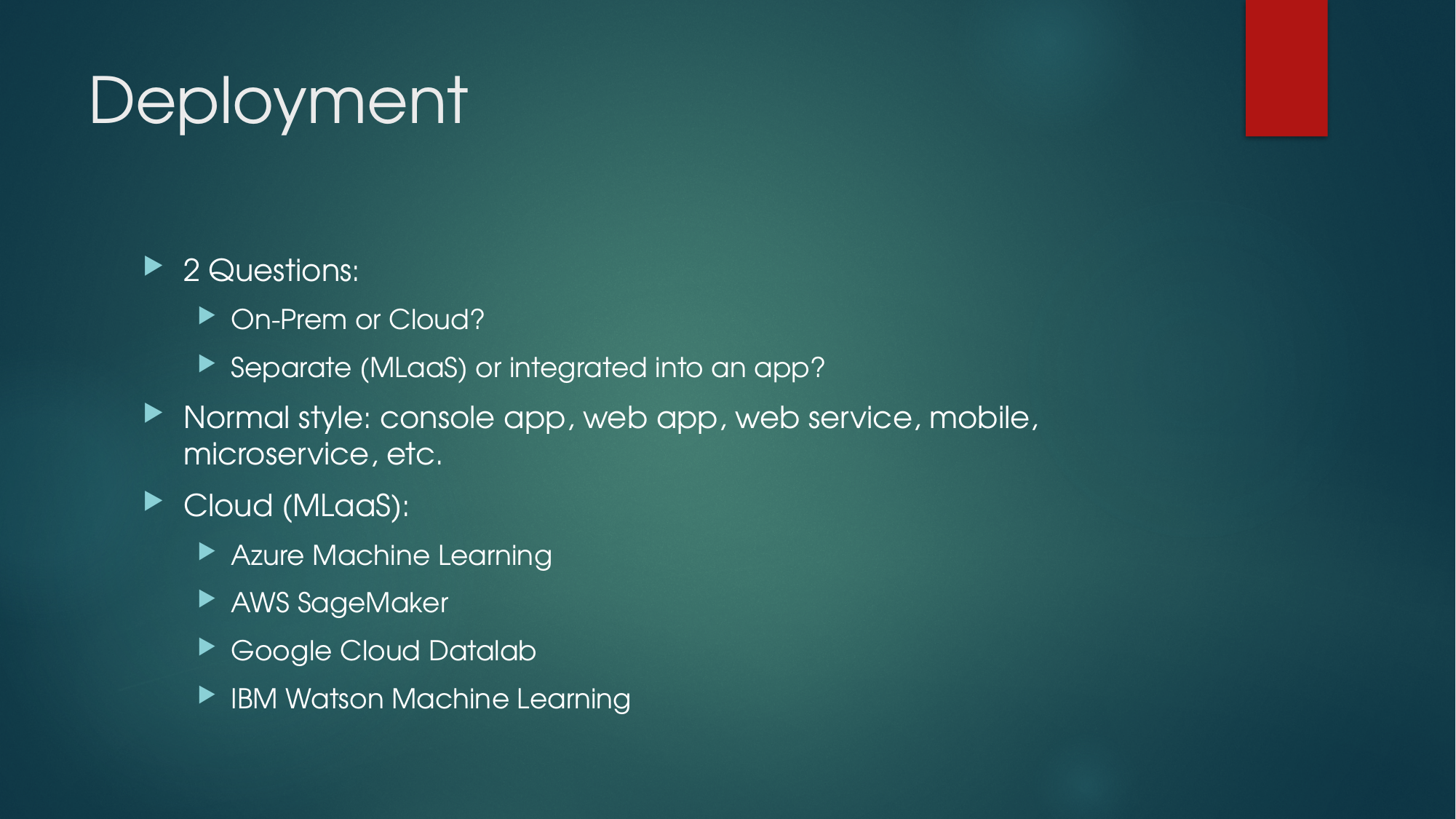

# Deployment
2 Questions:
On-Prem or Cloud?
Separate (MLaaS) or integrated into an app?
Normal style: console app, web app, web service, mobile, microservice, etc.
Cloud (MLaaS):
Azure Machine Learning
AWS SageMaker
Google Cloud Datalab
IBM Watson Machine Learning